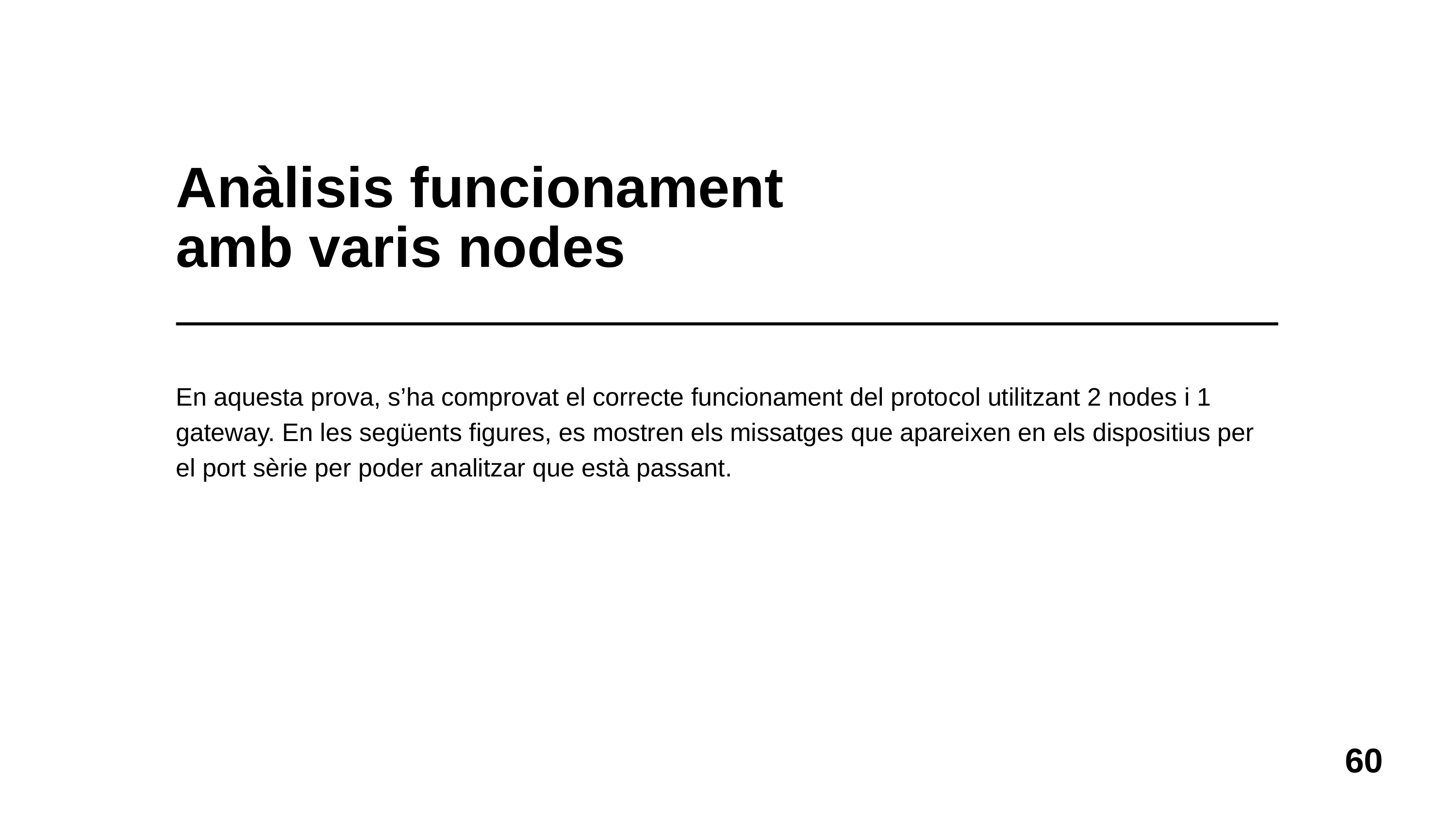

Anàlisis funcionament amb varis nodes

En aquesta prova, s’ha comprovat el correcte funcionament del protocol utilitzant 2 nodes i 1 gateway. En les següents figures, es mostren els missatges que apareixen en els dispositius per el port sèrie per poder analitzar que està passant.
60